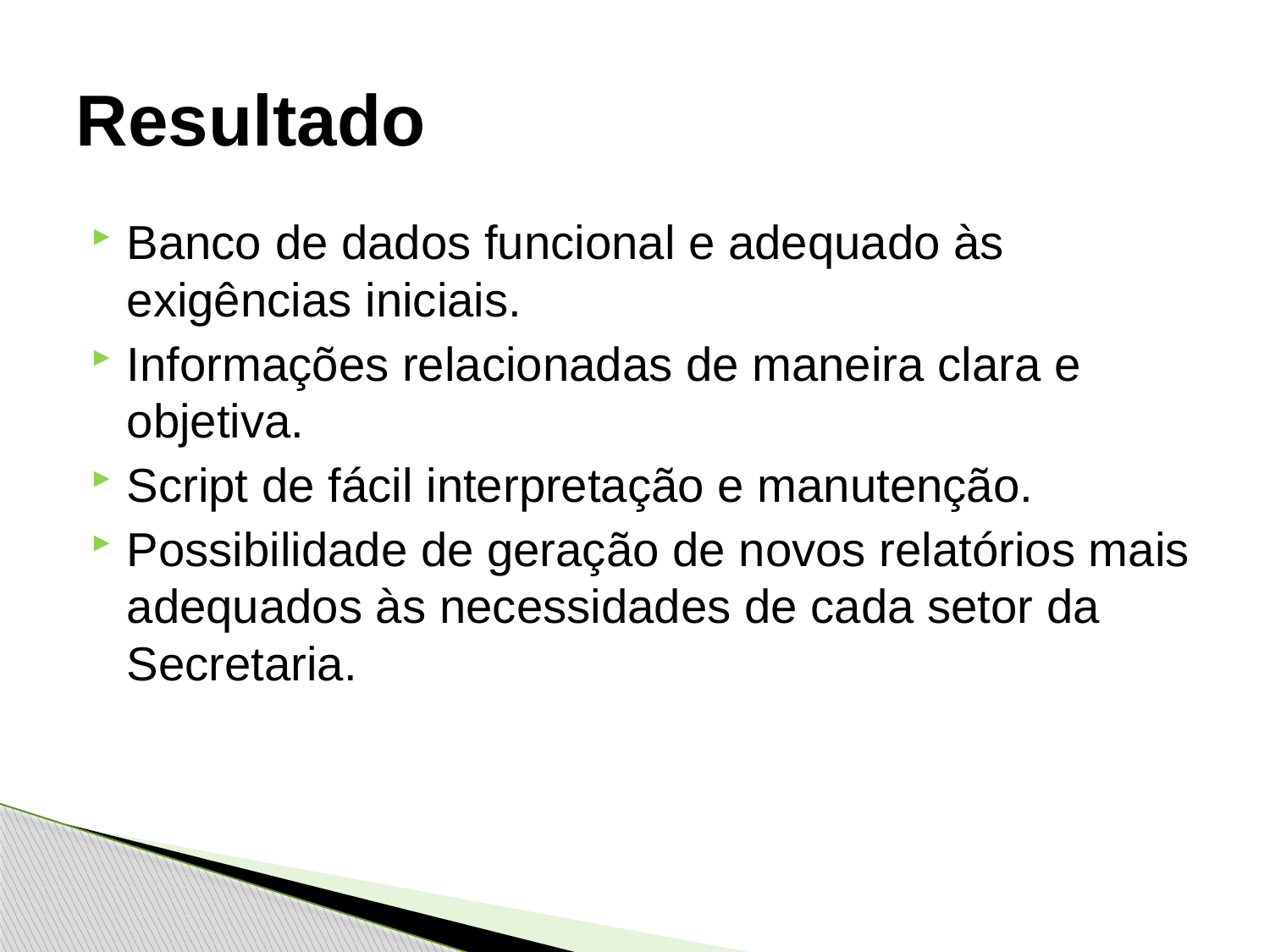

# Resultado
Banco de dados funcional e adequado às exigências iniciais.
Informações relacionadas de maneira clara e objetiva.
Script de fácil interpretação e manutenção.
Possibilidade de geração de novos relatórios mais adequados às necessidades de cada setor da Secretaria.